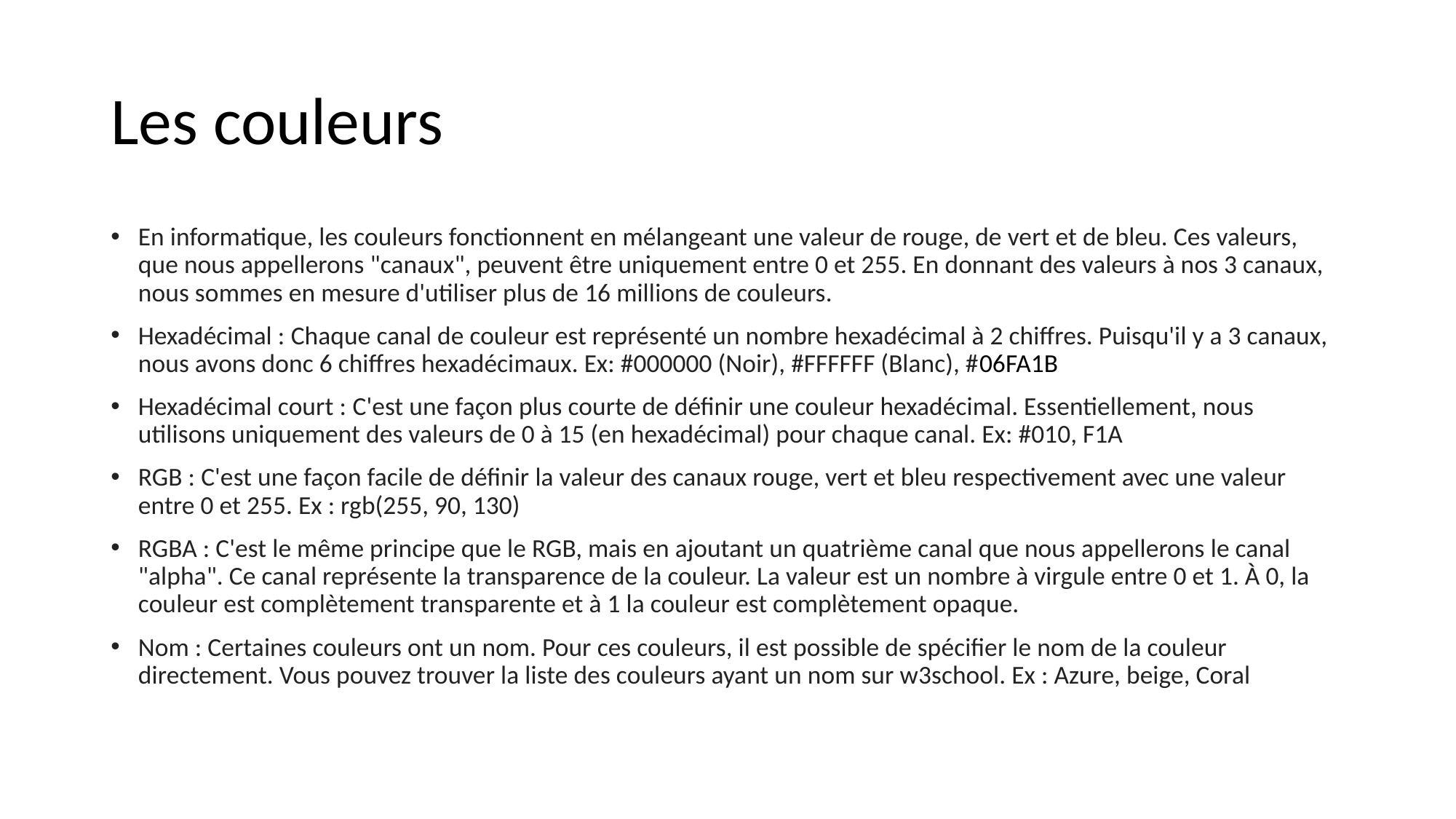

# Les couleurs
En informatique, les couleurs fonctionnent en mélangeant une valeur de rouge, de vert et de bleu. Ces valeurs, que nous appellerons "canaux", peuvent être uniquement entre 0 et 255. En donnant des valeurs à nos 3 canaux, nous sommes en mesure d'utiliser plus de 16 millions de couleurs.
Hexadécimal : Chaque canal de couleur est représenté un nombre hexadécimal à 2 chiffres. Puisqu'il y a 3 canaux, nous avons donc 6 chiffres hexadécimaux. Ex: #000000 (Noir), #FFFFFF (Blanc), #06FA1B
Hexadécimal court : C'est une façon plus courte de définir une couleur hexadécimal. Essentiellement, nous utilisons uniquement des valeurs de 0 à 15 (en hexadécimal) pour chaque canal. Ex: #010, F1A
RGB : C'est une façon facile de définir la valeur des canaux rouge, vert et bleu respectivement avec une valeur entre 0 et 255. Ex : rgb(255, 90, 130)
RGBA : C'est le même principe que le RGB, mais en ajoutant un quatrième canal que nous appellerons le canal "alpha". Ce canal représente la transparence de la couleur. La valeur est un nombre à virgule entre 0 et 1. À 0, la couleur est complètement transparente et à 1 la couleur est complètement opaque.
Nom : Certaines couleurs ont un nom. Pour ces couleurs, il est possible de spécifier le nom de la couleur directement. Vous pouvez trouver la liste des couleurs ayant un nom sur w3school. Ex : Azure, beige, Coral